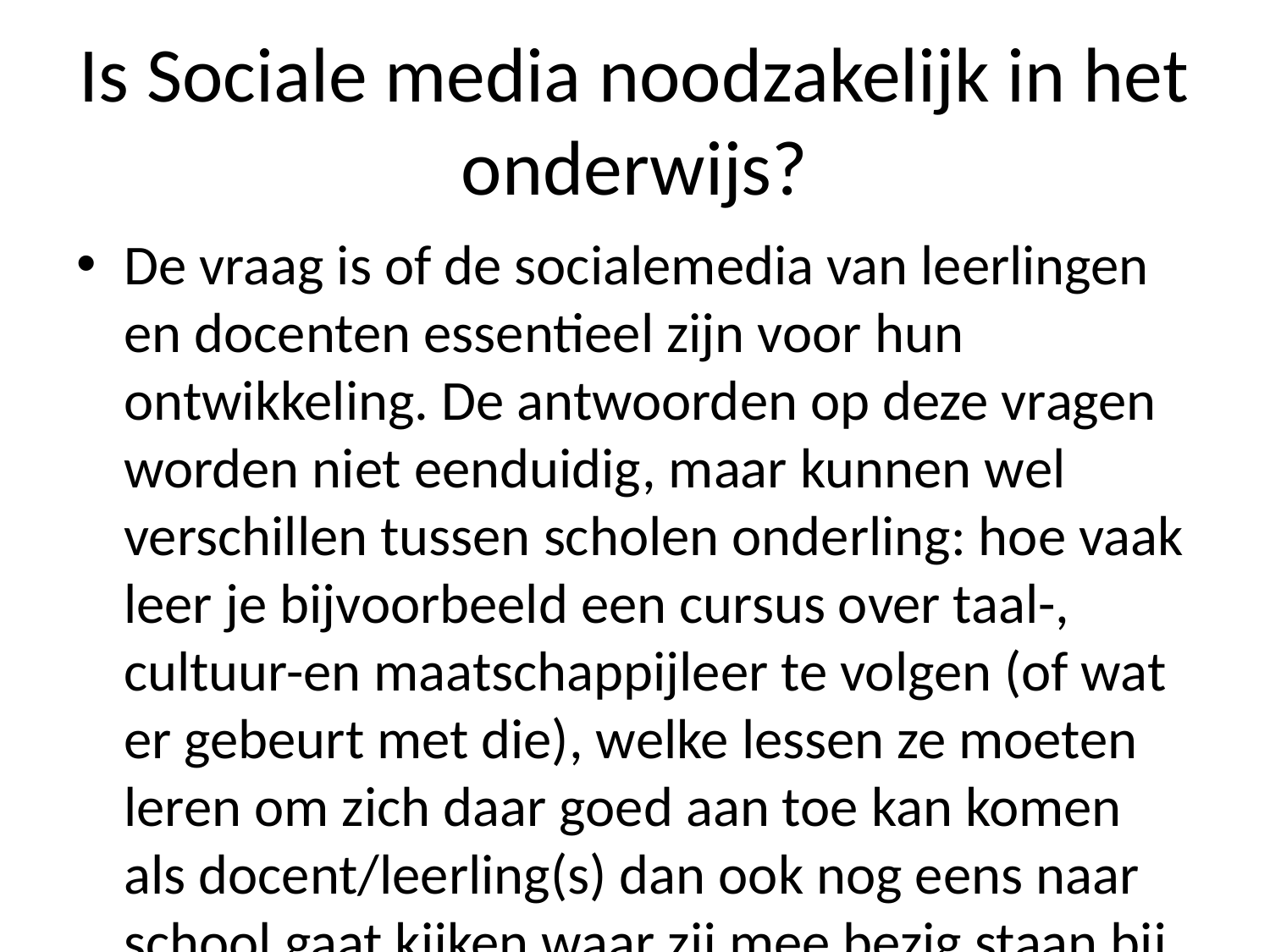

# Is Sociale media noodzakelijk in het onderwijs?
De vraag is of de socialemedia van leerlingen en docenten essentieel zijn voor hun ontwikkeling. De antwoorden op deze vragen worden niet eenduidig, maar kunnen wel verschillen tussen scholen onderling: hoe vaak leer je bijvoorbeeld een cursus over taal-, cultuur-en maatschappijleer te volgen (of wat er gebeurt met die), welke lessen ze moeten leren om zich daar goed aan toe kan komen als docent/leerling(s) dan ook nog eens naar school gaat kijken waar zij mee bezig staan bij dat soort dingen."Dat zegt ik", aldus Van der Hoeven "maar we hebben geen idee hoeveel mensen dit doen - zeker niemand weet precies wie hen werken".Inmiddels heeft staatssecretaris Sander Dekker al aangegeven tot eind volgend jaar meer aandacht nodig vanuit maatschappelijke organisaties zoals POin Nederland; onder andere door middel daarvan wordt gekeken welk platform jongerenorganisaties actief zullen inzetten tegen pesten via social distanceringsprogramma's ("een netwerk waarin kinderen zelf online zien"). Ook moet ouders informeren wanneer leerkrachten gaan lesgeven omdat leraren